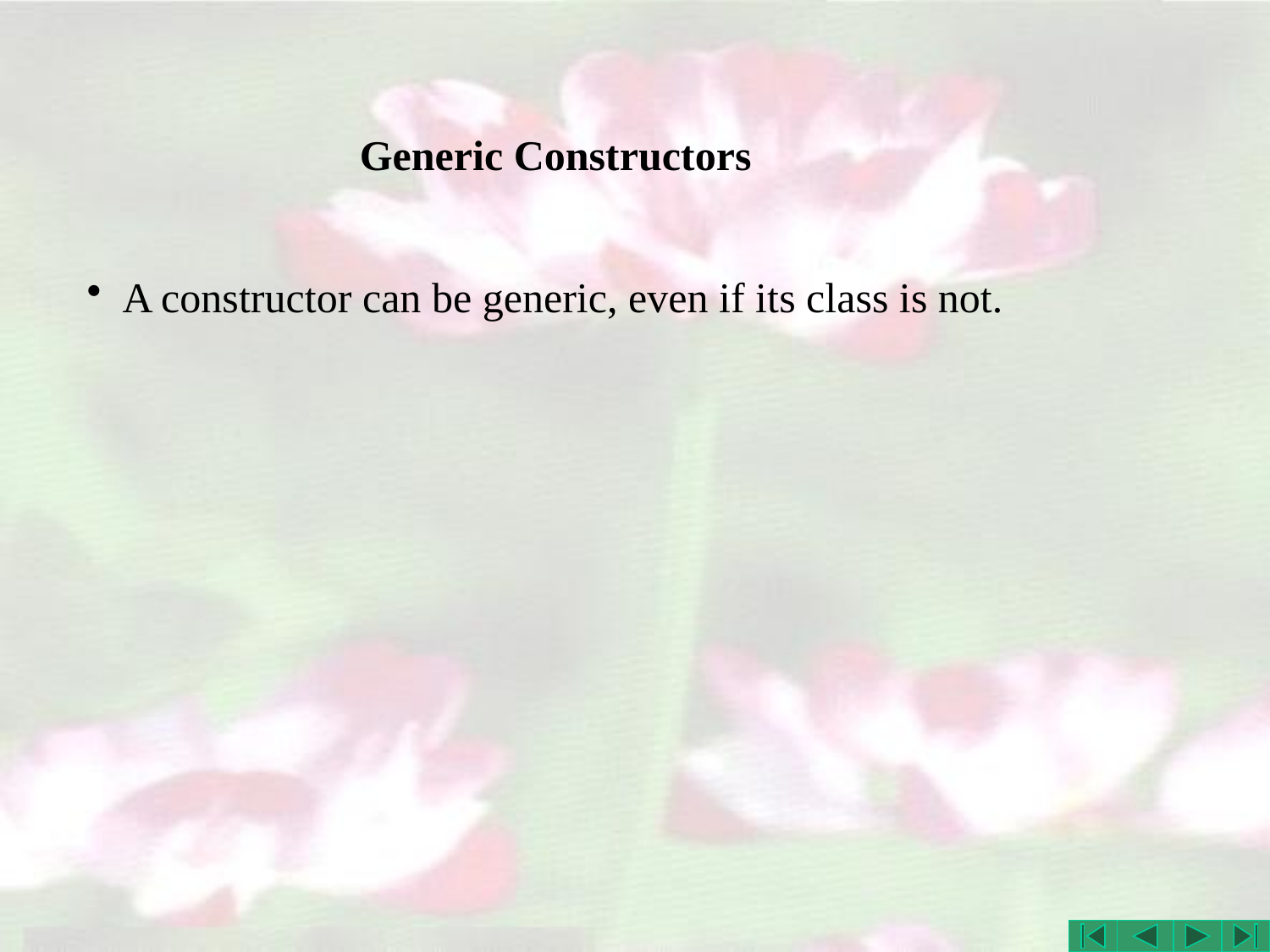

# Generic Constructors
A constructor can be generic, even if its class is not.